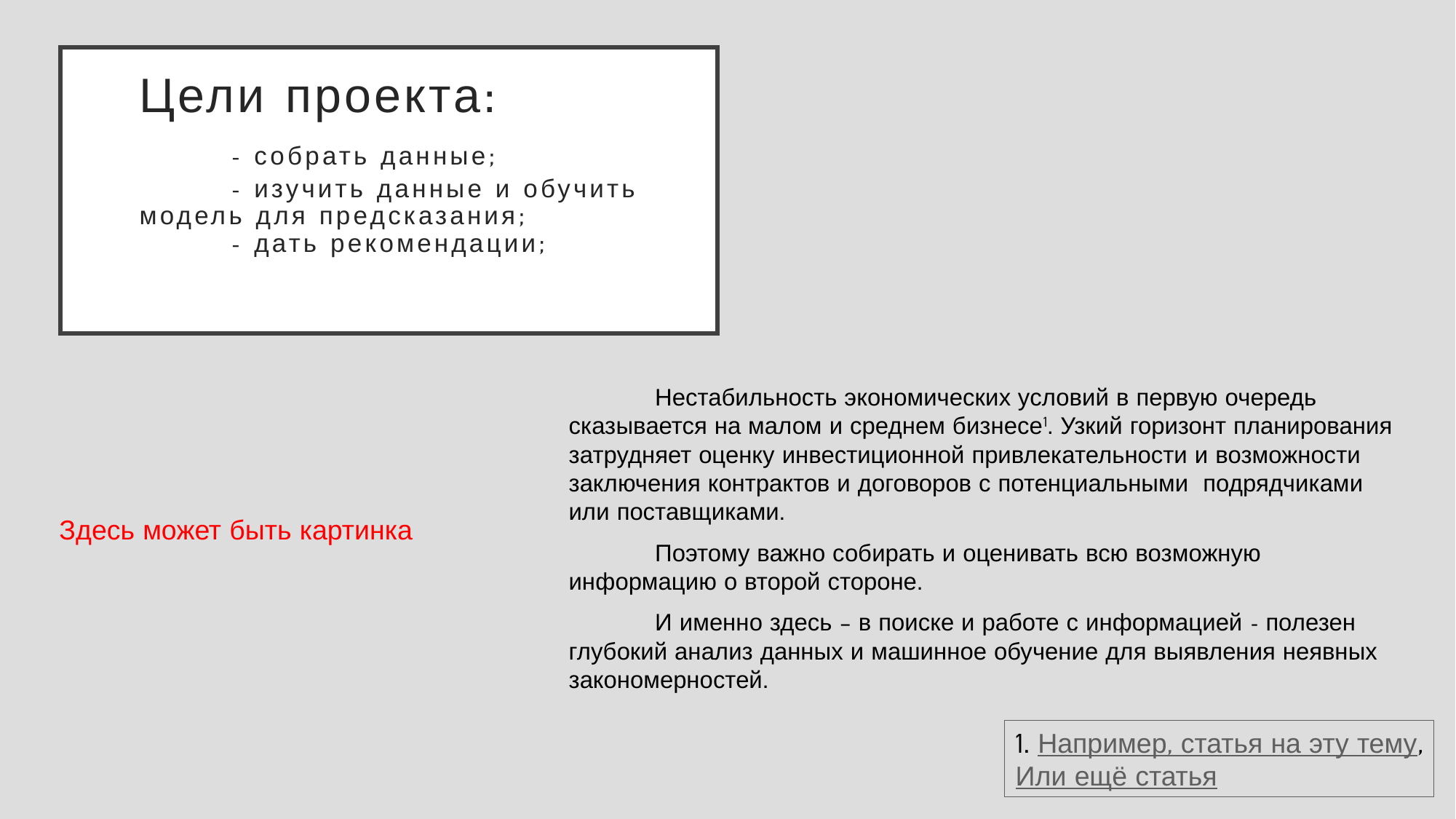

# Цели проекта: - собрать данные; - изучить данные и обучить модель для предсказания; - дать рекомендации;
	Нестабильность экономических условий в первую очередь сказывается на малом и среднем бизнесе1. Узкий горизонт планирования затрудняет оценку инвестиционной привлекательности и возможности заключения контрактов и договоров с потенциальными  подрядчиками или поставщиками.
	Поэтому важно собирать и оценивать всю возможную информацию о второй стороне.
	И именно здесь – в поиске и работе с информацией - полезен глубокий анализ данных и машинное обучение для выявления неявных закономерностей.

Здесь может быть картинка

1. Например, статья на эту тему,
Или ещё статья